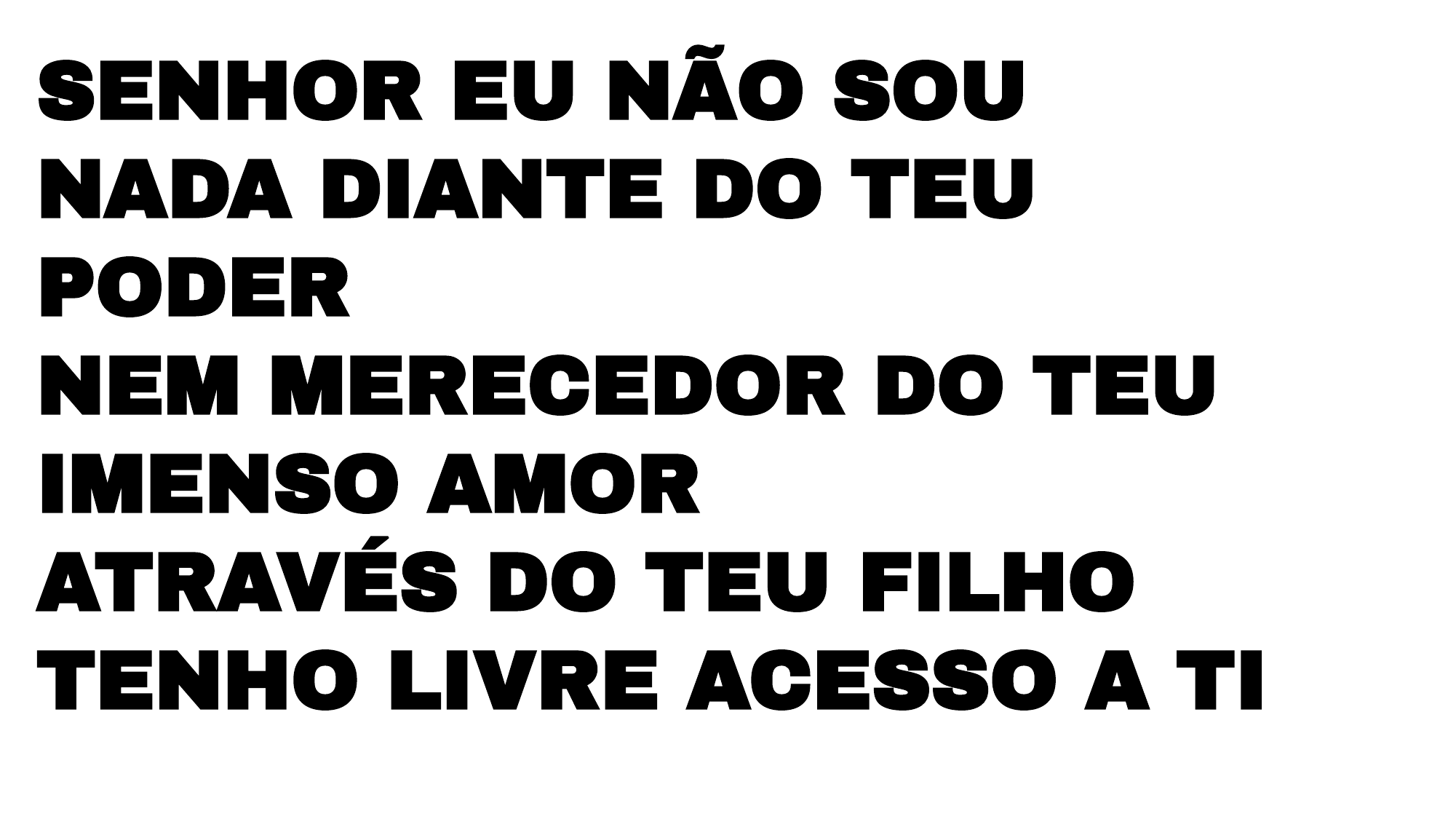

SENHOR EU NÃO SOU NADA DIANTE DO TEU PODER
NEM MERECEDOR DO TEU IMENSO AMOR
ATRAVÉS DO TEU FILHO TENHO LIVRE ACESSO A TI